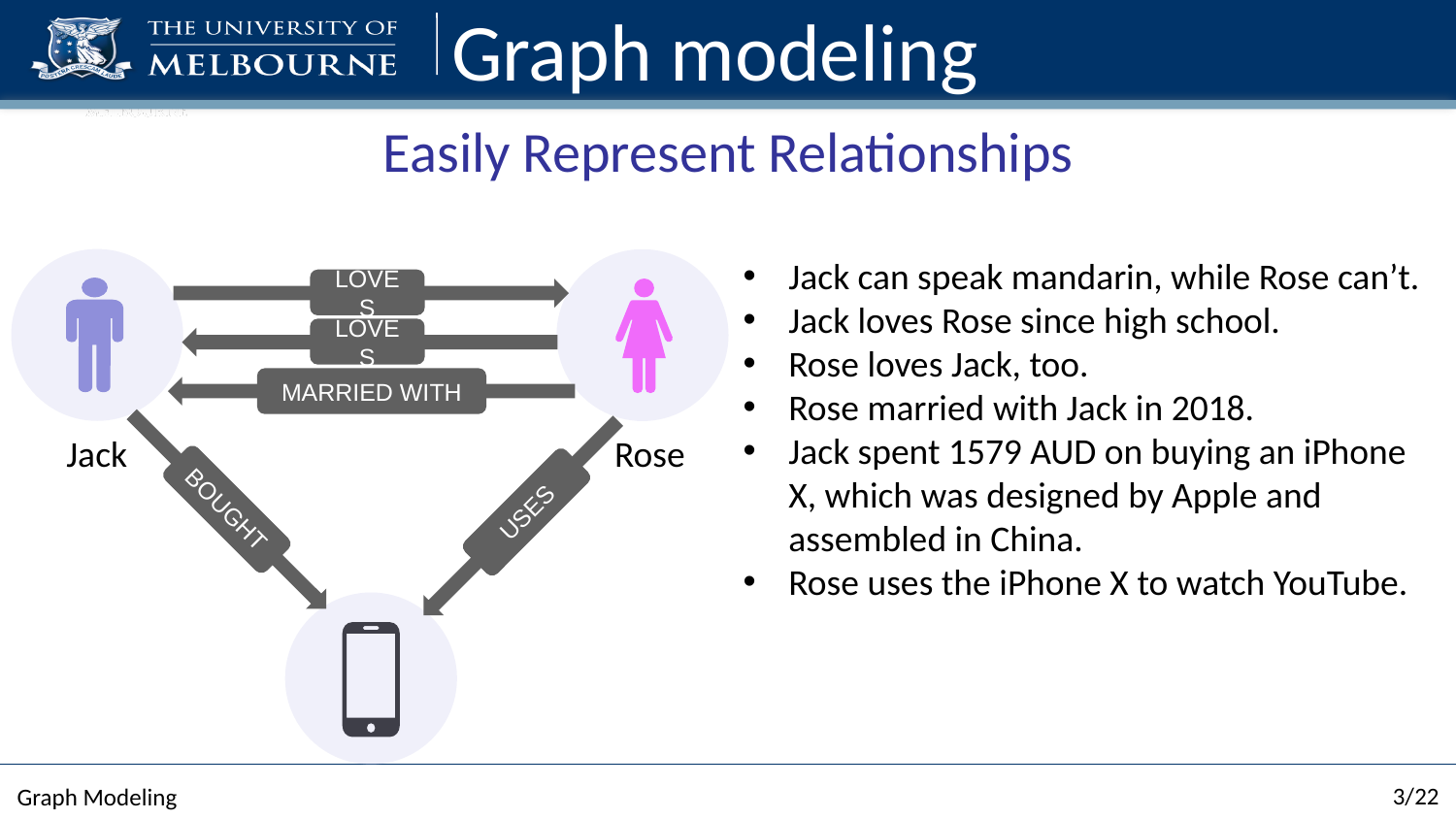

# Graph modeling
Easily Represent Relationships
Jack can speak mandarin, while Rose can’t.
Jack loves Rose since high school.
Rose loves Jack, too.
Rose married with Jack in 2018.
Jack spent 1579 AUD on buying an iPhone X, which was designed by Apple and assembled in China.
Rose uses the iPhone X to watch YouTube.

LOVES

LOVES

MARRIED WITH

Rose
Jack
BOUGHT
USES

3/22
Graph Modeling